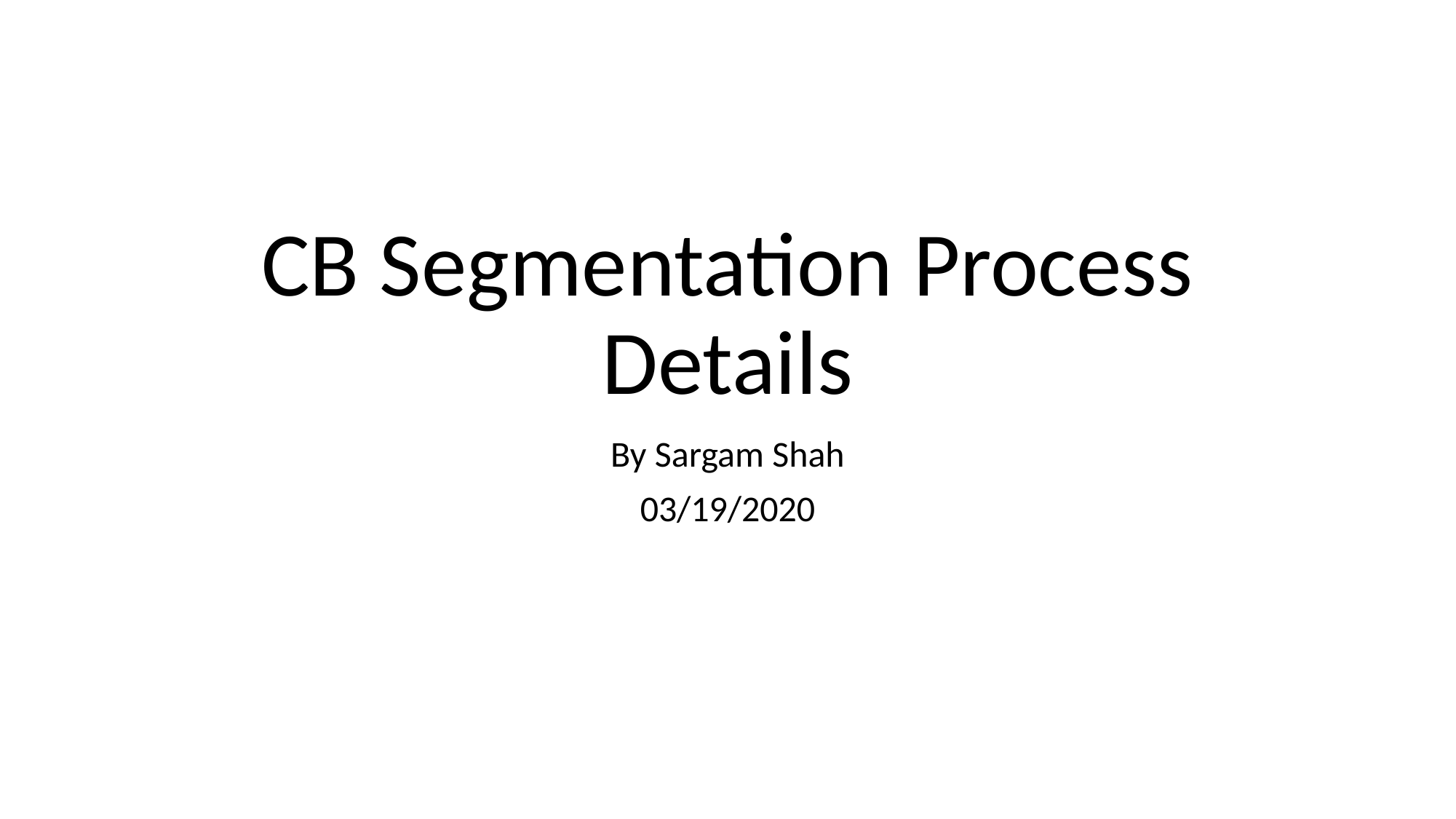

# CB Segmentation Process Details
By Sargam Shah
03/19/2020